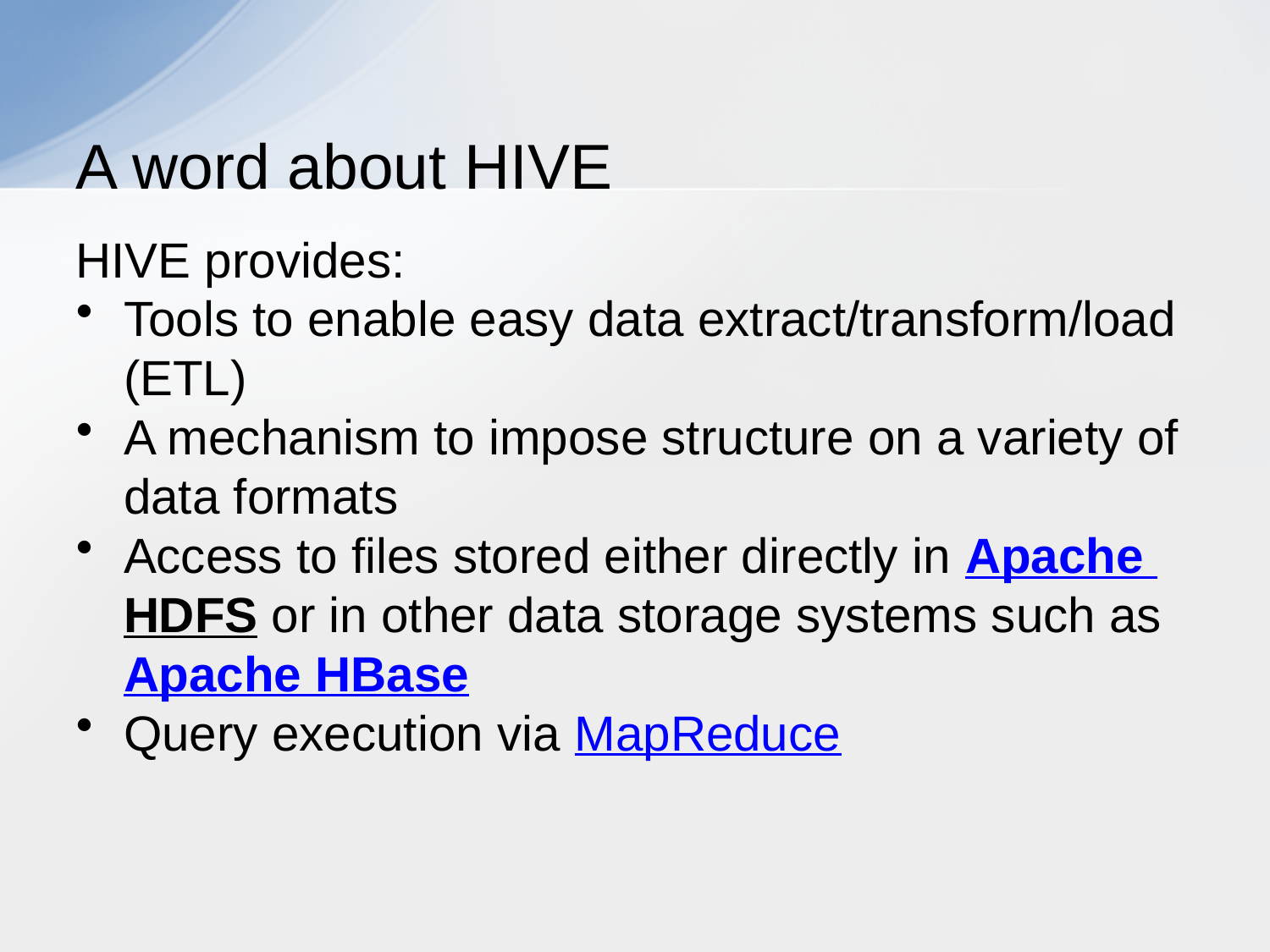

# A word about HIVE
HIVE provides:
Tools to enable easy data extract/transform/load (ETL)
A mechanism to impose structure on a variety of data formats
Access to files stored either directly in Apache HDFS or in other data storage systems such as Apache HBase
Query execution via MapReduce